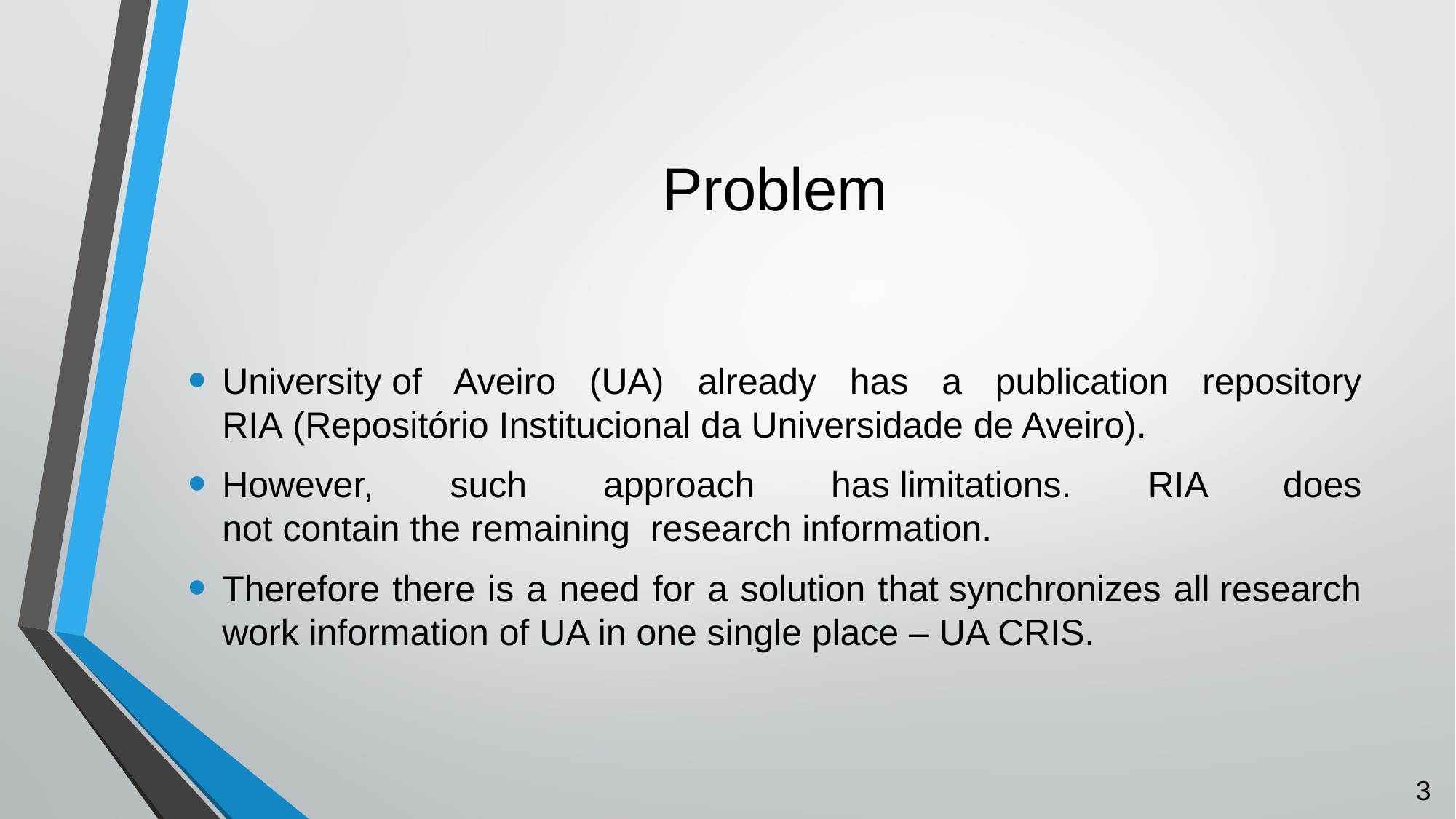

# Problem
University of Aveiro (UA) already has a publication repository RIA (Repositório Institucional da Universidade de Aveiro).
However, such approach has limitations. RIA does not contain the remaining  research information.
Therefore there is a need for a solution that synchronizes all research work information of UA in one single place – UA CRIS.
3